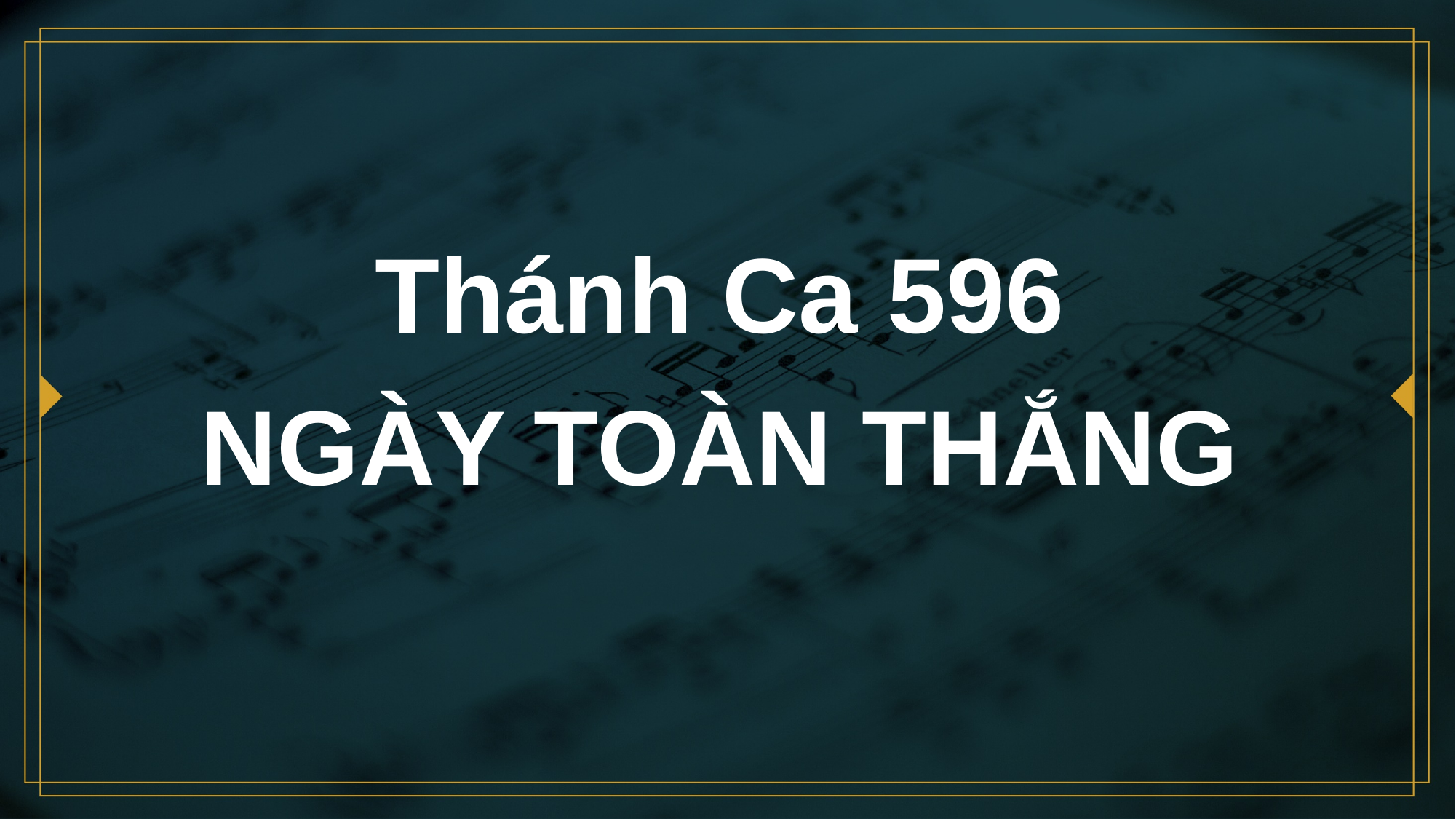

# Thánh Ca 596 NGÀY TOÀN THẮNG